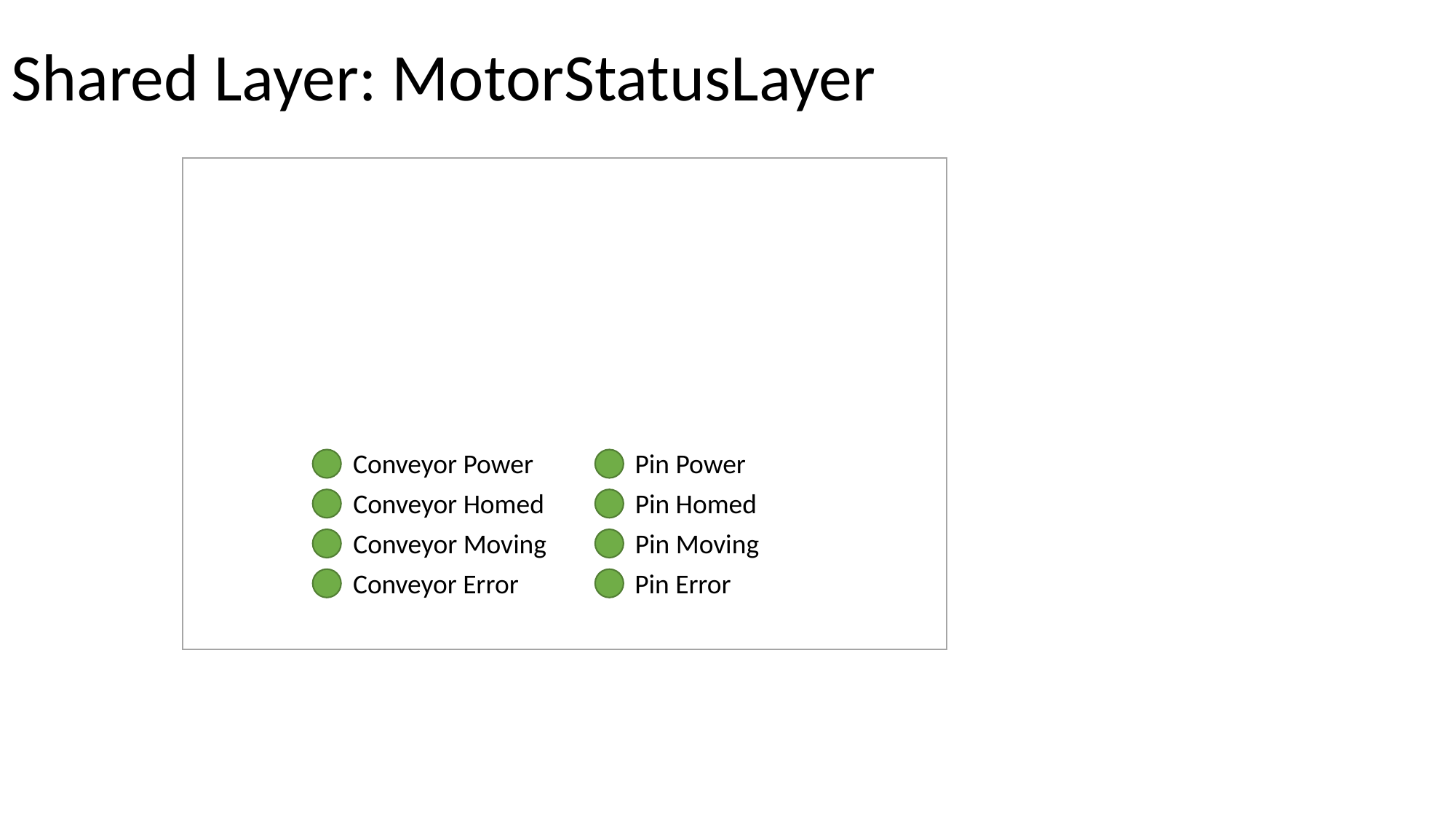

# Shared Layer: MotorStatusLayer

Conveyor Power

Pin Power

Conveyor Homed

Pin Homed

Conveyor Moving

Pin Moving

Conveyor Error

Pin Error